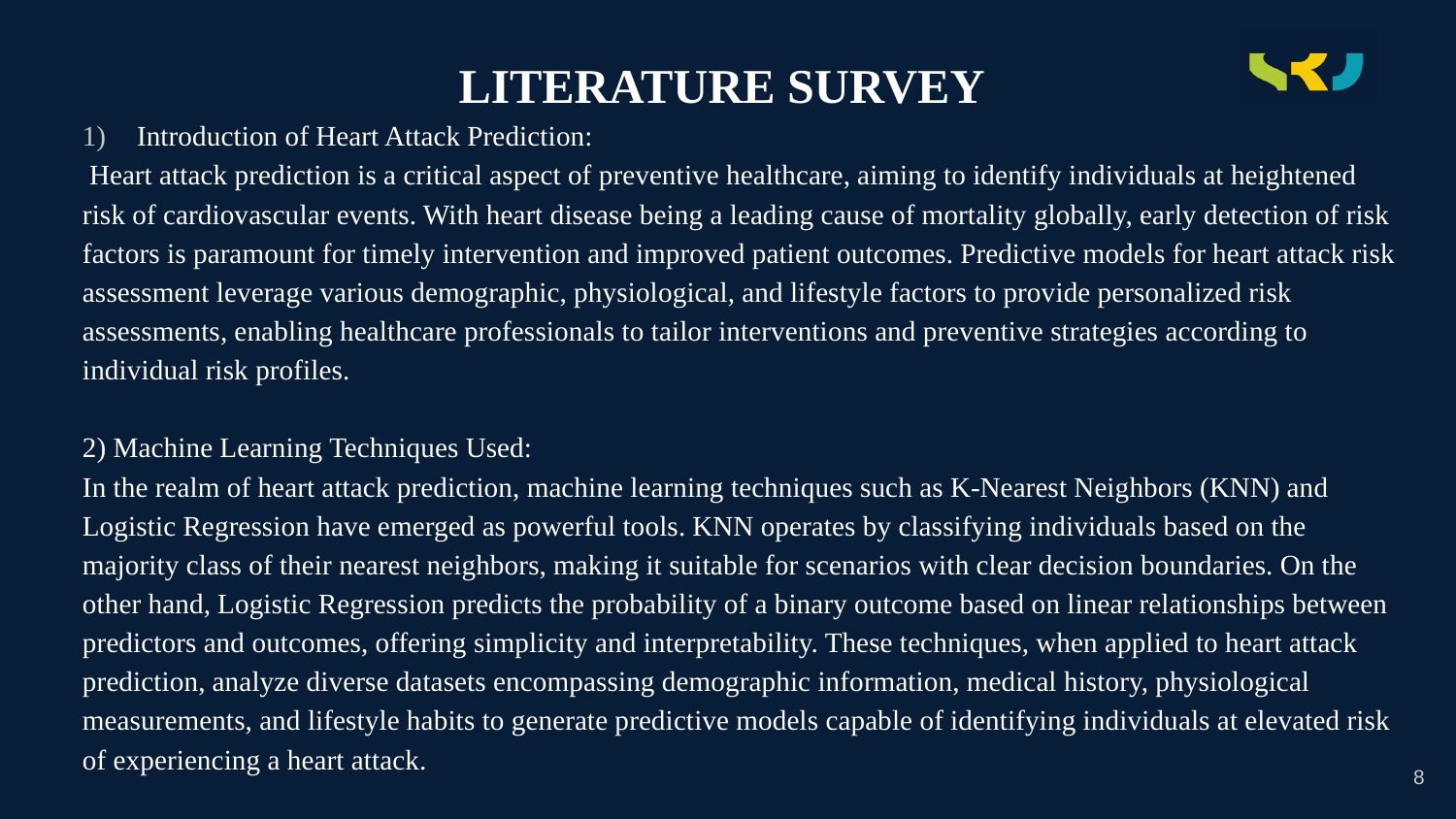

LITERATURE SURVEY
Introduction of Heart Attack Prediction:
 Heart attack prediction is a critical aspect of preventive healthcare, aiming to identify individuals at heightened risk of cardiovascular events. With heart disease being a leading cause of mortality globally, early detection of risk factors is paramount for timely intervention and improved patient outcomes. Predictive models for heart attack risk assessment leverage various demographic, physiological, and lifestyle factors to provide personalized risk assessments, enabling healthcare professionals to tailor interventions and preventive strategies according to individual risk profiles.

2) Machine Learning Techniques Used:
In the realm of heart attack prediction, machine learning techniques such as K-Nearest Neighbors (KNN) and Logistic Regression have emerged as powerful tools. KNN operates by classifying individuals based on the majority class of their nearest neighbors, making it suitable for scenarios with clear decision boundaries. On the other hand, Logistic Regression predicts the probability of a binary outcome based on linear relationships between predictors and outcomes, offering simplicity and interpretability. These techniques, when applied to heart attack prediction, analyze diverse datasets encompassing demographic information, medical history, physiological measurements, and lifestyle habits to generate predictive models capable of identifying individuals at elevated risk of experiencing a heart attack.

# .
8